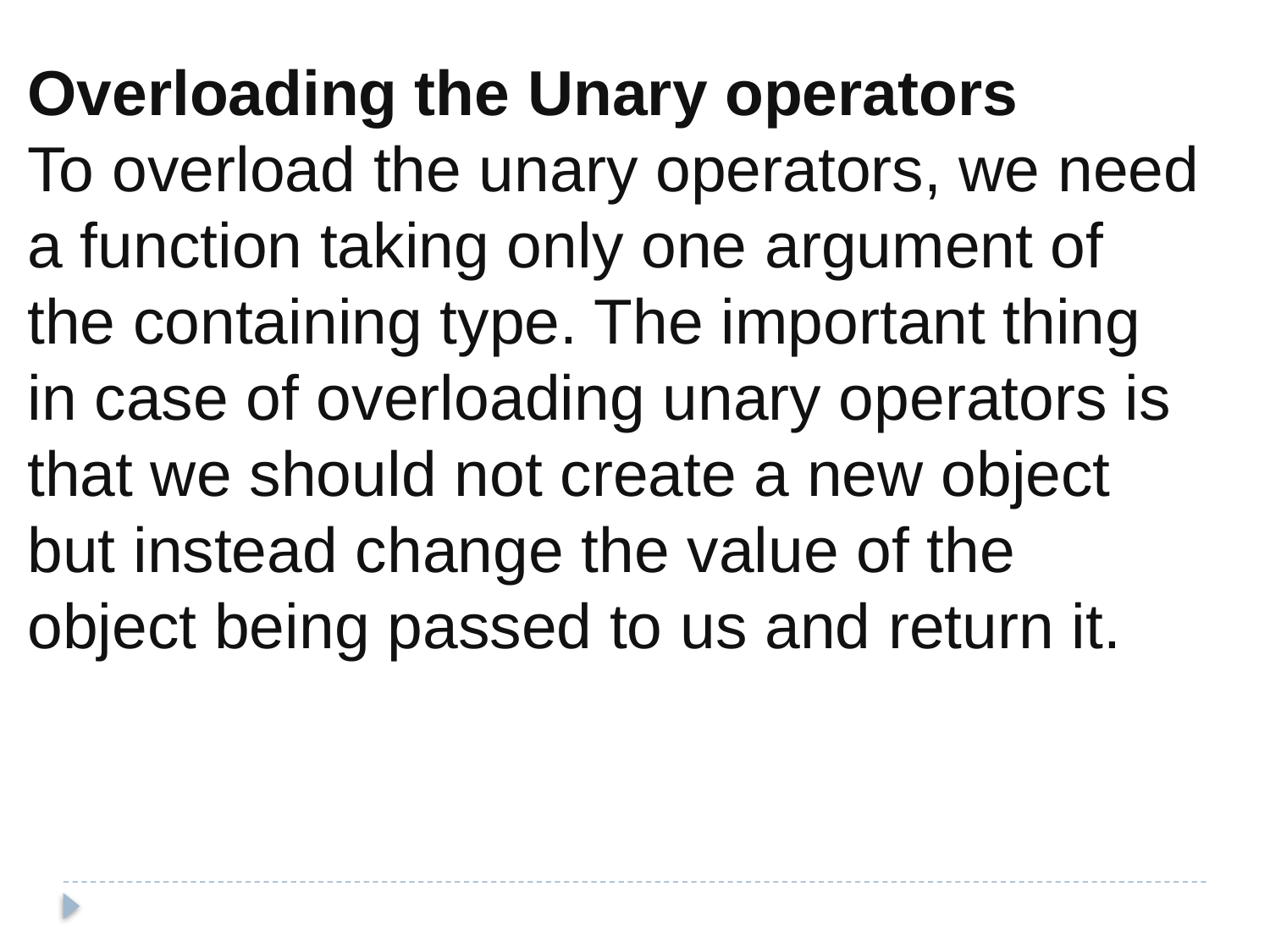

Overloading the Unary operators
To overload the unary operators, we need a function taking only one argument of the containing type. The important thing in case of overloading unary operators is that we should not create a new object but instead change the value of the object being passed to us and return it.